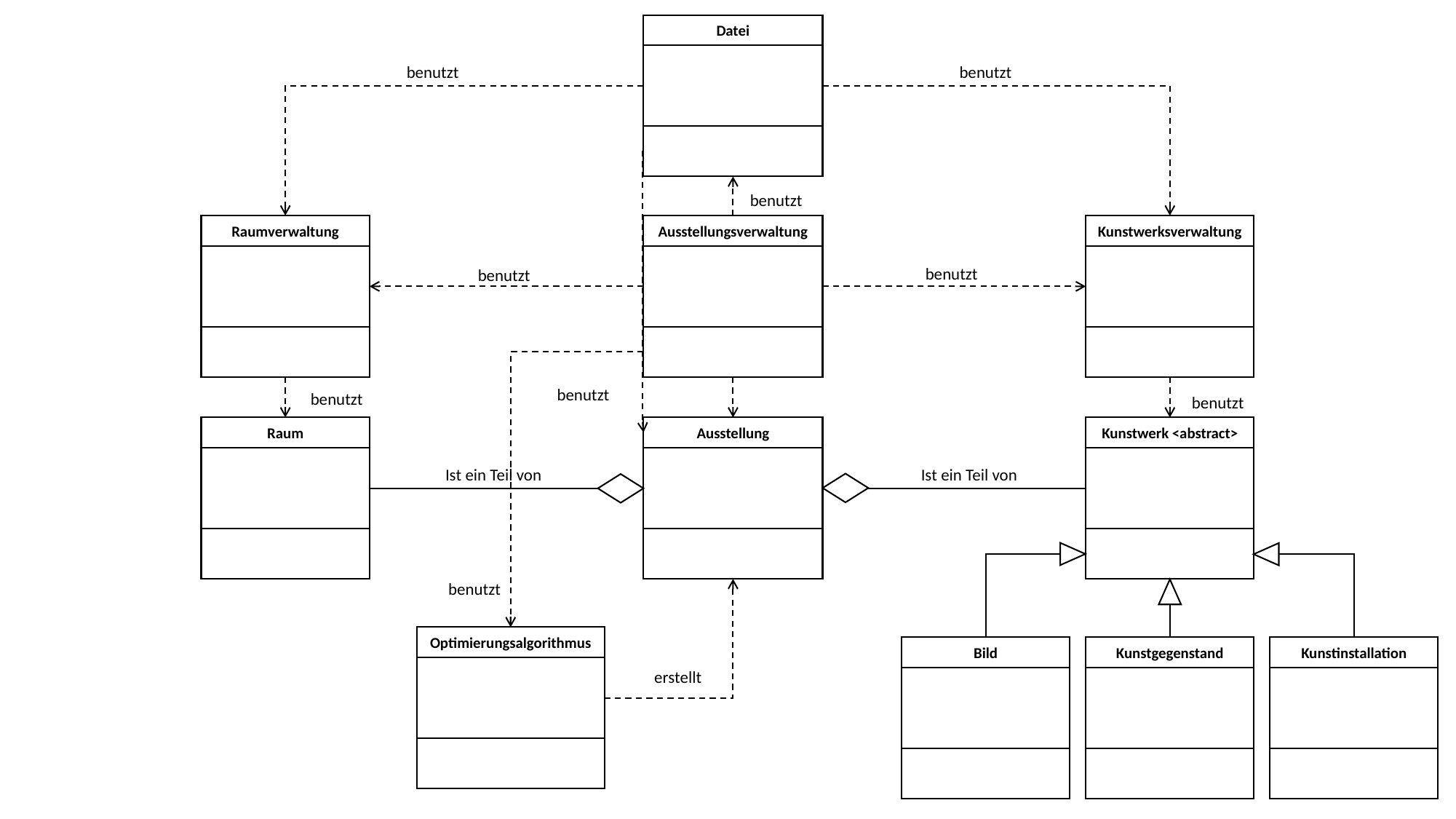

Datei

benutzt
benutzt
benutzt
Raumverwaltung

Ausstellungsverwaltung

Kunstwerksverwaltung

benutzt
benutzt
benutzt
benutzt
benutzt
Raum

Ausstellung

Kunstwerk <abstract>

Ist ein Teil von
Ist ein Teil von

benutzt

Optimierungsalgorithmus

Bild

Kunstgegenstand

Kunstinstallation

erstellt